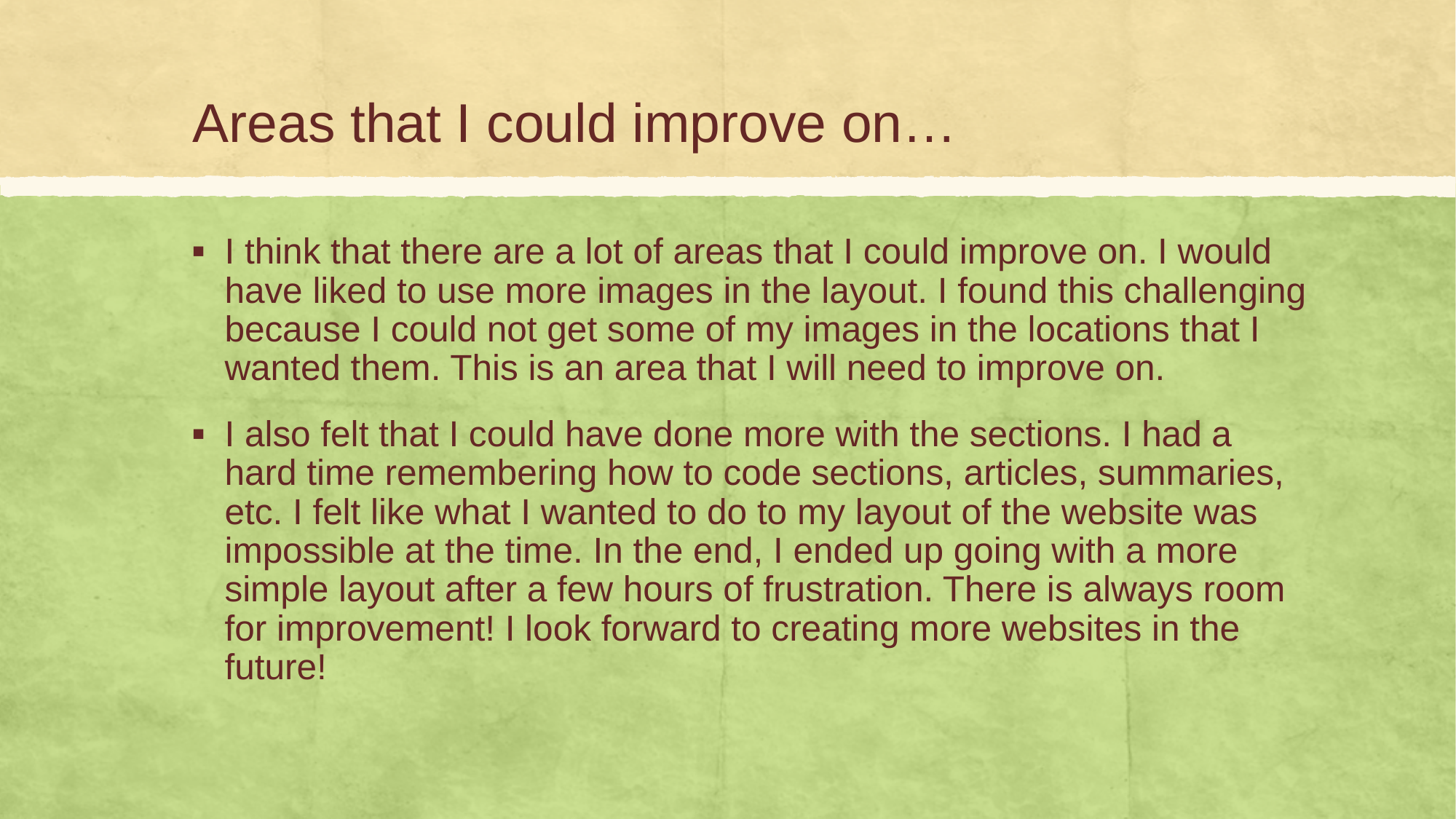

# Areas that I could improve on…
I think that there are a lot of areas that I could improve on. I would have liked to use more images in the layout. I found this challenging because I could not get some of my images in the locations that I wanted them. This is an area that I will need to improve on.
I also felt that I could have done more with the sections. I had a hard time remembering how to code sections, articles, summaries, etc. I felt like what I wanted to do to my layout of the website was impossible at the time. In the end, I ended up going with a more simple layout after a few hours of frustration. There is always room for improvement! I look forward to creating more websites in the future!